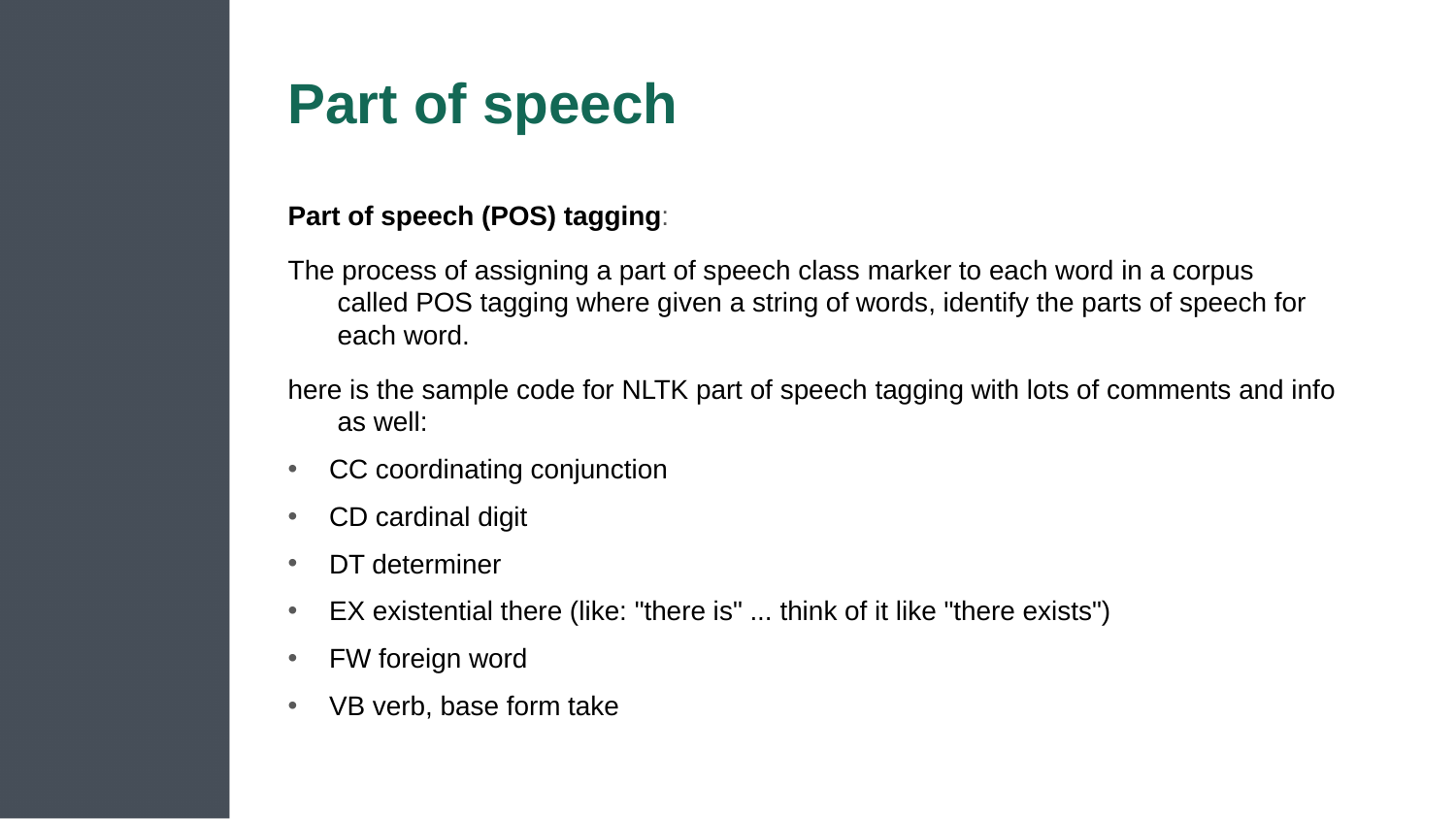

# Part of speech
Part of speech (POS) tagging:
The process of assigning a part of speech class marker to each word in a corpus called POS tagging where given a string of words, identify the parts of speech for each word.
here is the sample code for NLTK part of speech tagging with lots of comments and info as well:
CC coordinating conjunction
CD cardinal digit
DT determiner
EX existential there (like: "there is" ... think of it like "there exists")
FW foreign word
VB verb, base form take